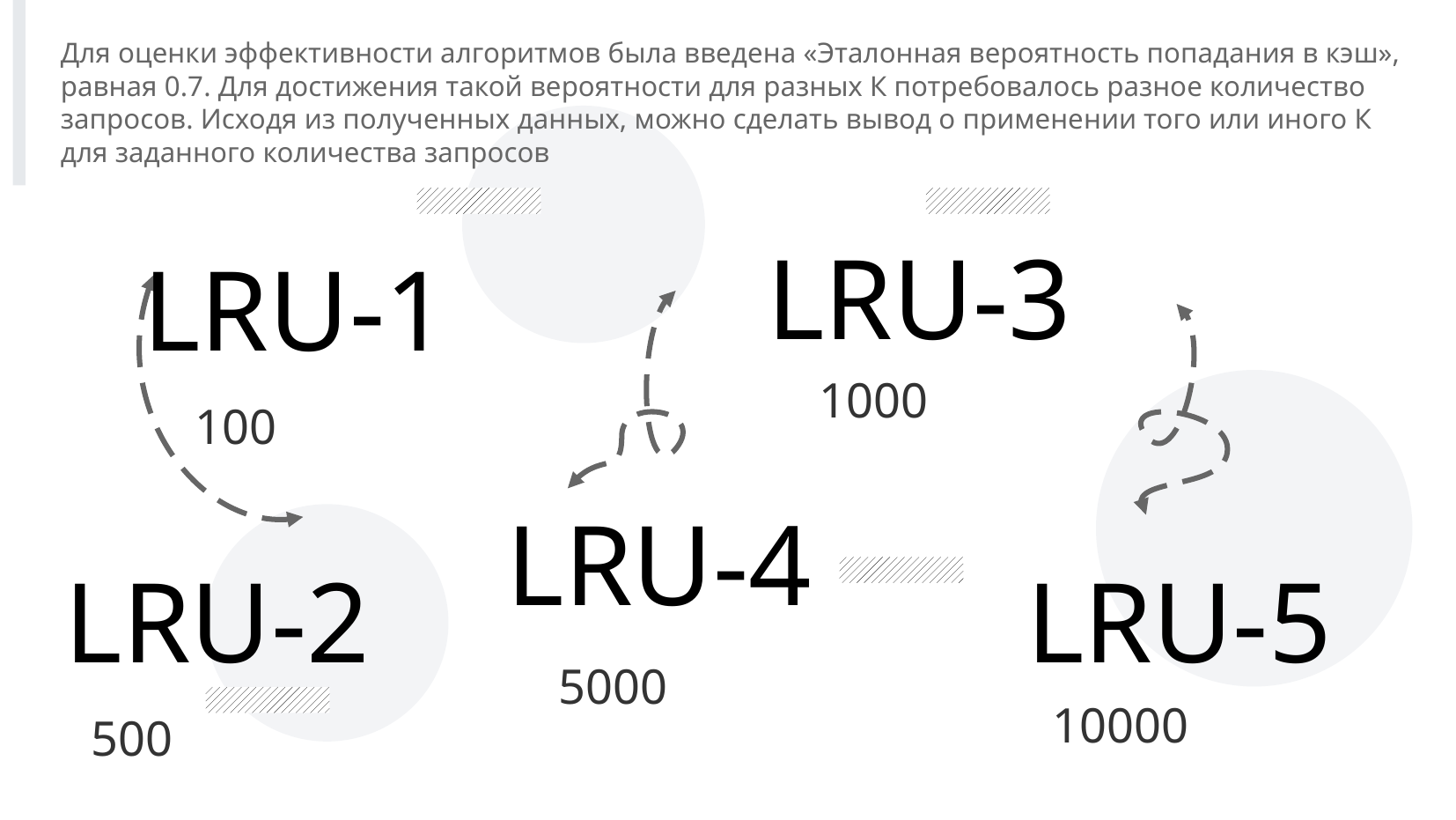

Для оценки эффективности алгоритмов была введена «Эталонная вероятность попадания в кэш», равная 0.7. Для достижения такой вероятности для разных К потребовалось разное количество запросов. Исходя из полученных данных, можно сделать вывод о применении того или иного К для заданного количества запросов
LRU-3
LRU-1
1000
100
LRU-4
LRU-2
LRU-5
5000
10000
500